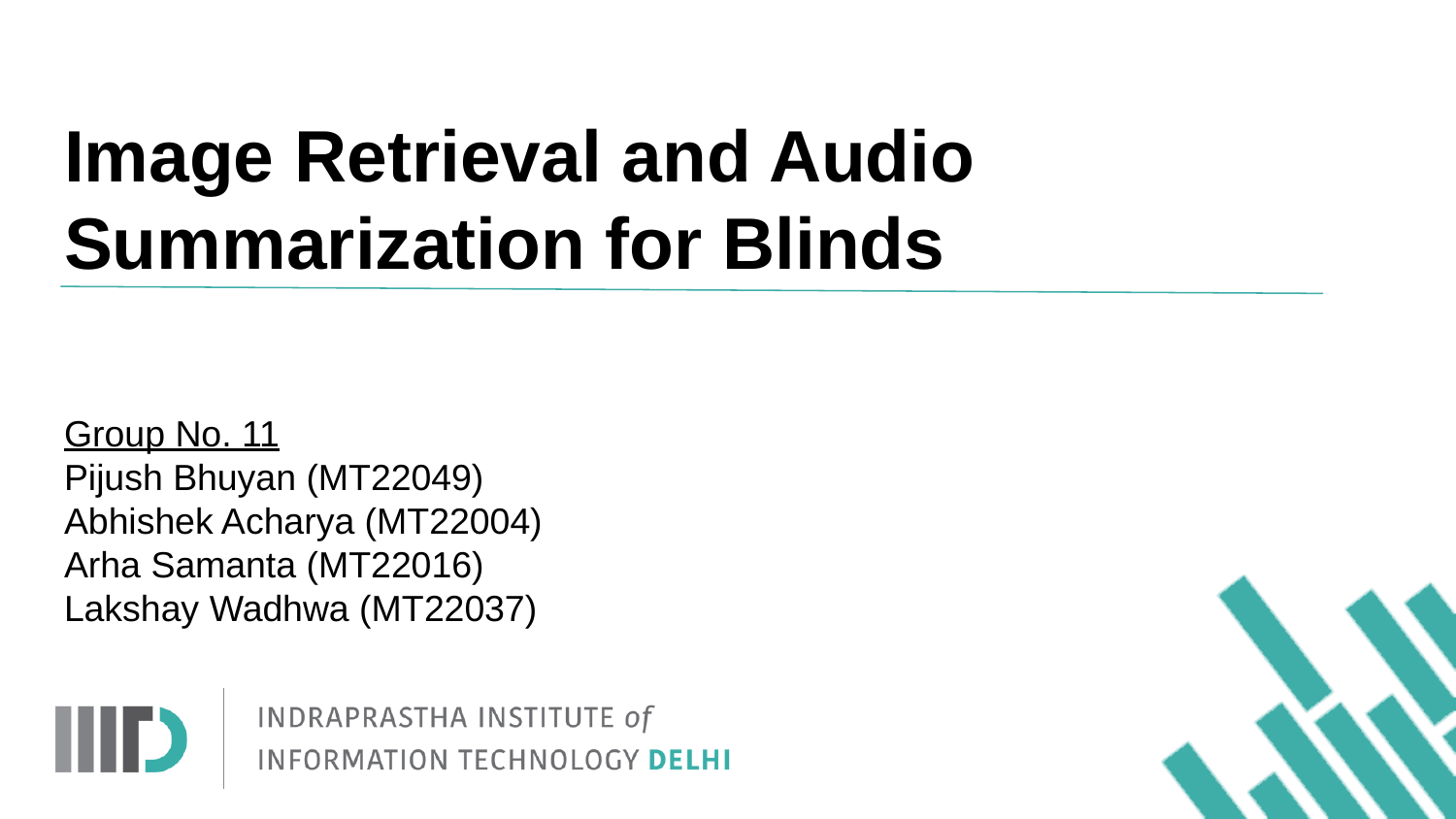

# Image Retrieval and Audio Summarization for Blinds
Group No. 11
Pijush Bhuyan (MT22049)
Abhishek Acharya (MT22004)
Arha Samanta (MT22016)
Lakshay Wadhwa (MT22037)